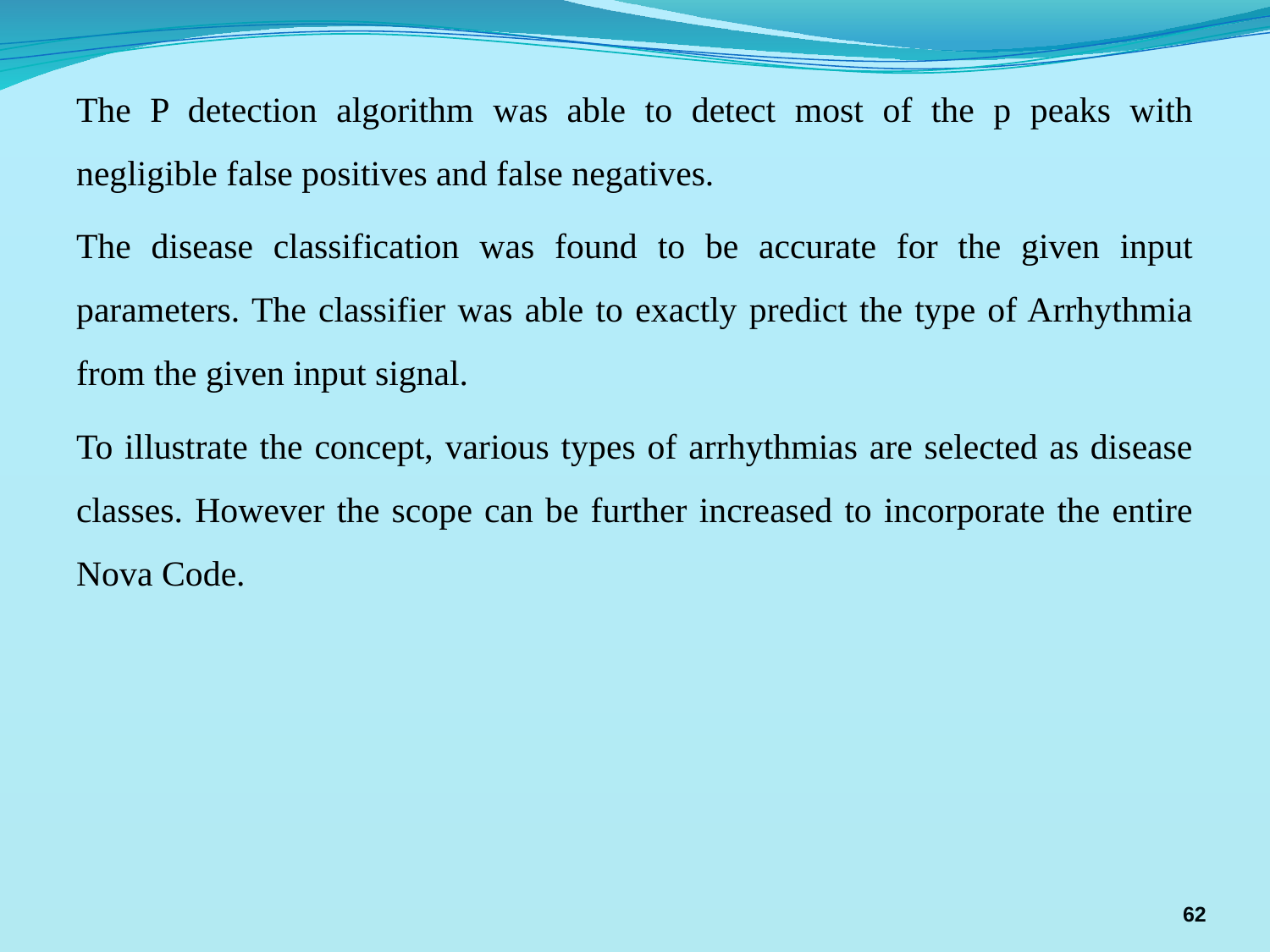

The P detection algorithm was able to detect most of the p peaks with negligible false positives and false negatives.
The disease classification was found to be accurate for the given input parameters. The classifier was able to exactly predict the type of Arrhythmia from the given input signal.
To illustrate the concept, various types of arrhythmias are selected as disease classes. However the scope can be further increased to incorporate the entire Nova Code.
62